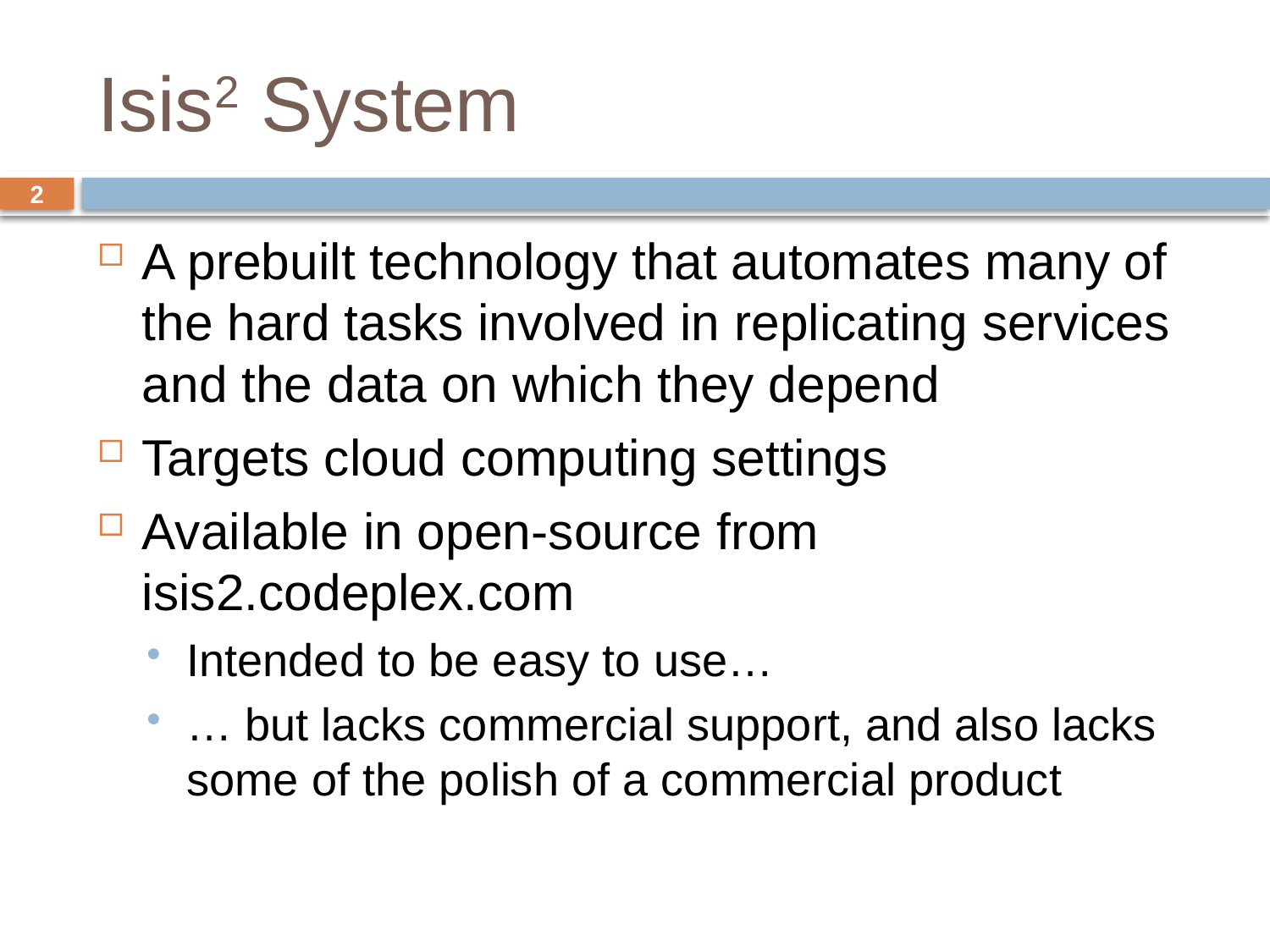

# Isis2 System
2
A prebuilt technology that automates many of the hard tasks involved in replicating services and the data on which they depend
Targets cloud computing settings
Available in open-source from isis2.codeplex.com
Intended to be easy to use…
… but lacks commercial support, and also lacks some of the polish of a commercial product